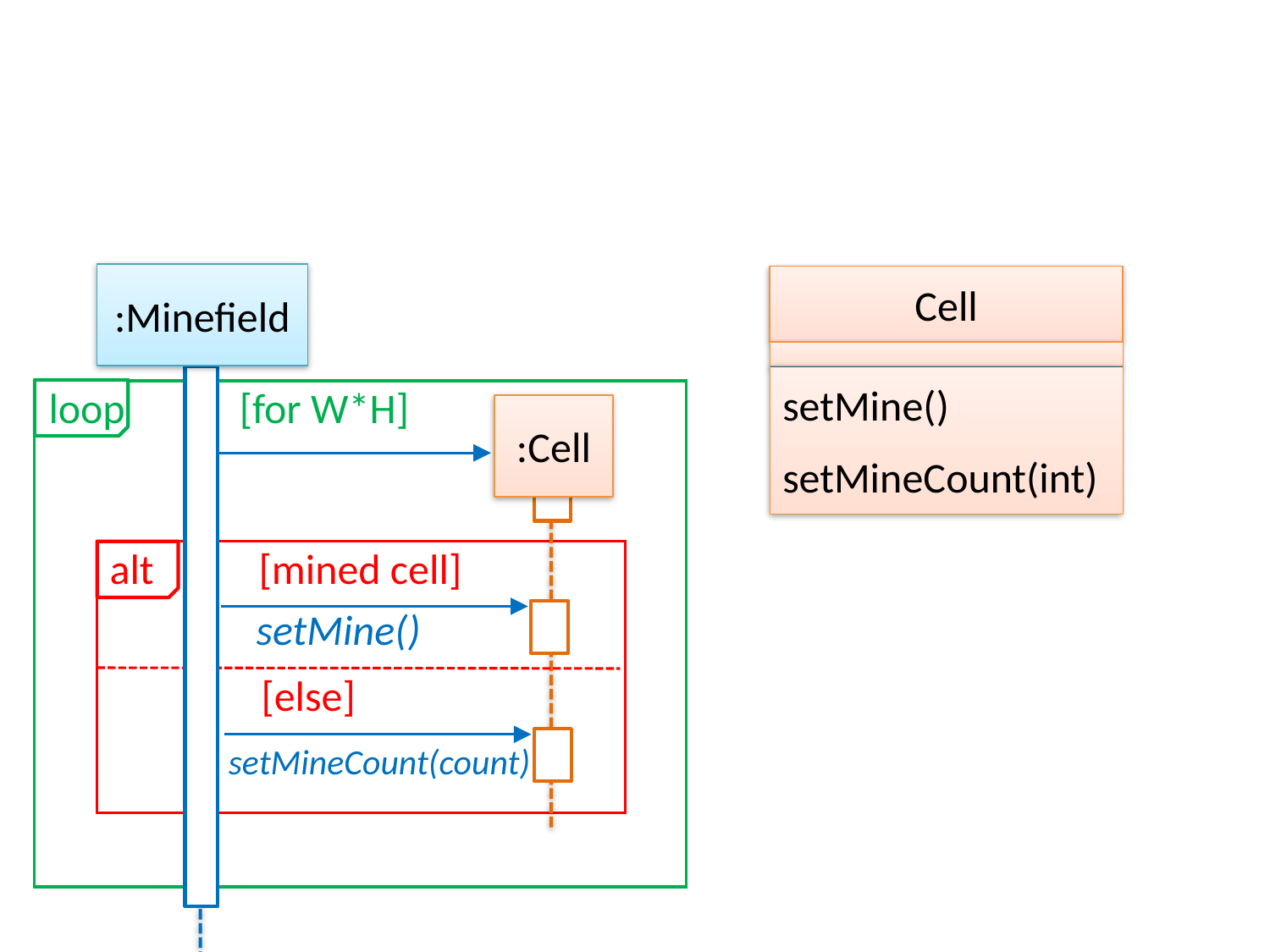

:Minefield
Cell

setMine()
setMineCount(int)

loop            [for W*H]

:Cell

alt           [mined cell]

setMine()

 [else]

setMineCount(count)